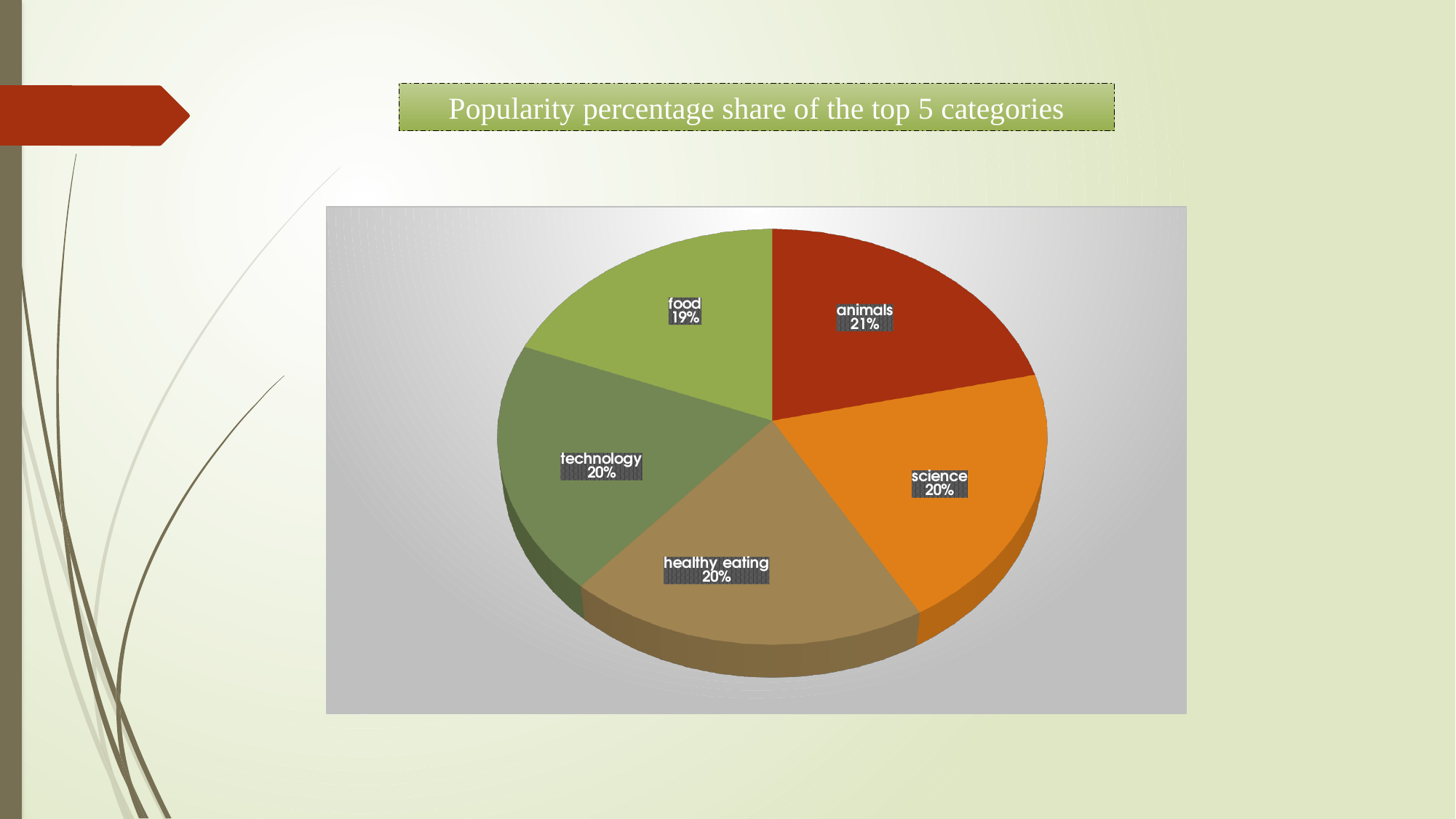

Popularity percentage share of the top 5 categories

[unsupported chart]